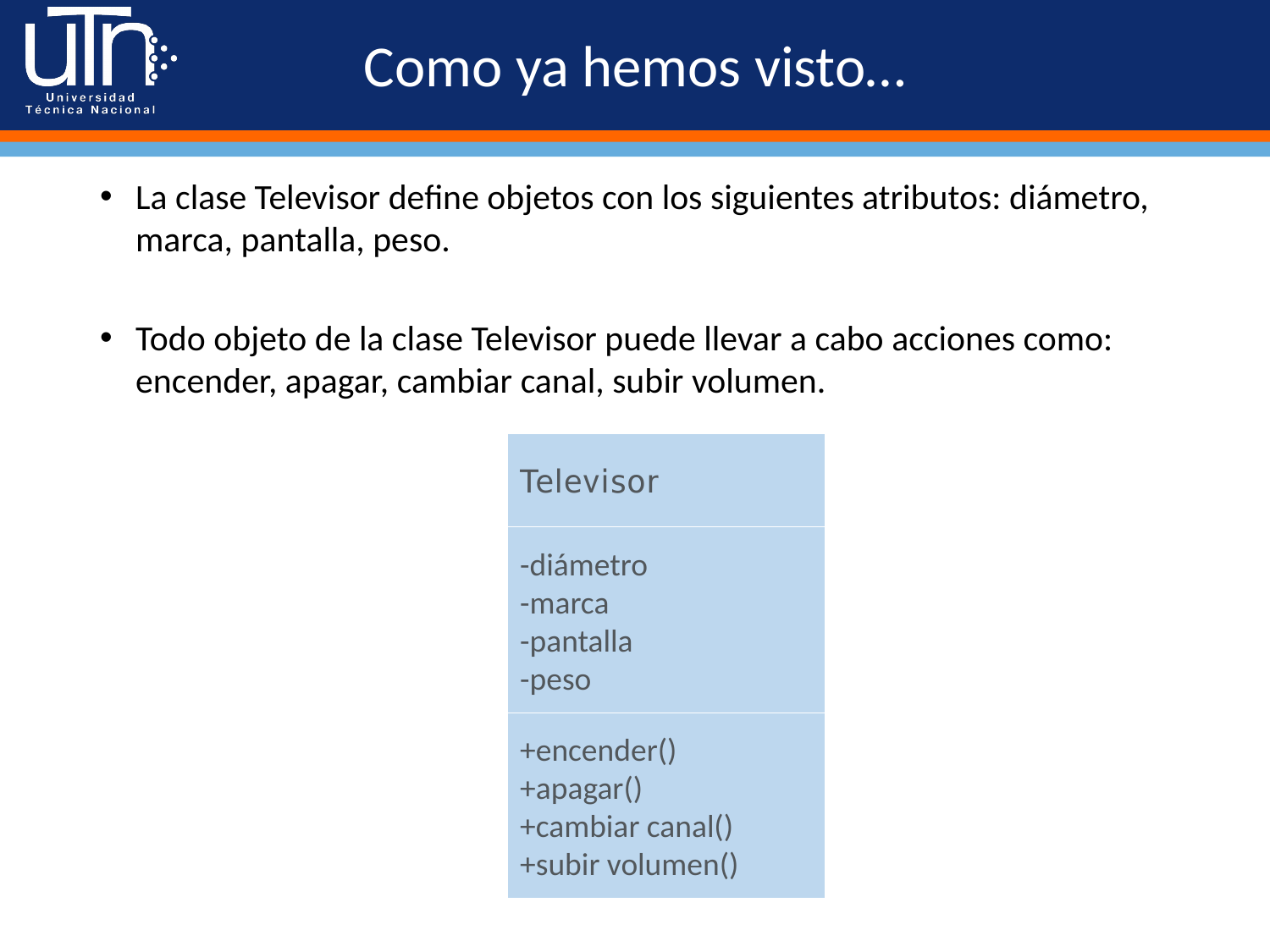

# Como ya hemos visto…
La clase Televisor define objetos con los siguientes atributos: diámetro, marca, pantalla, peso.

Todo objeto de la clase Televisor puede llevar a cabo acciones como: encender, apagar, cambiar canal, subir volumen.

Televisor
-diámetro
-marca
-pantalla
-peso
+encender()
+apagar()
+cambiar canal()
+subir volumen()